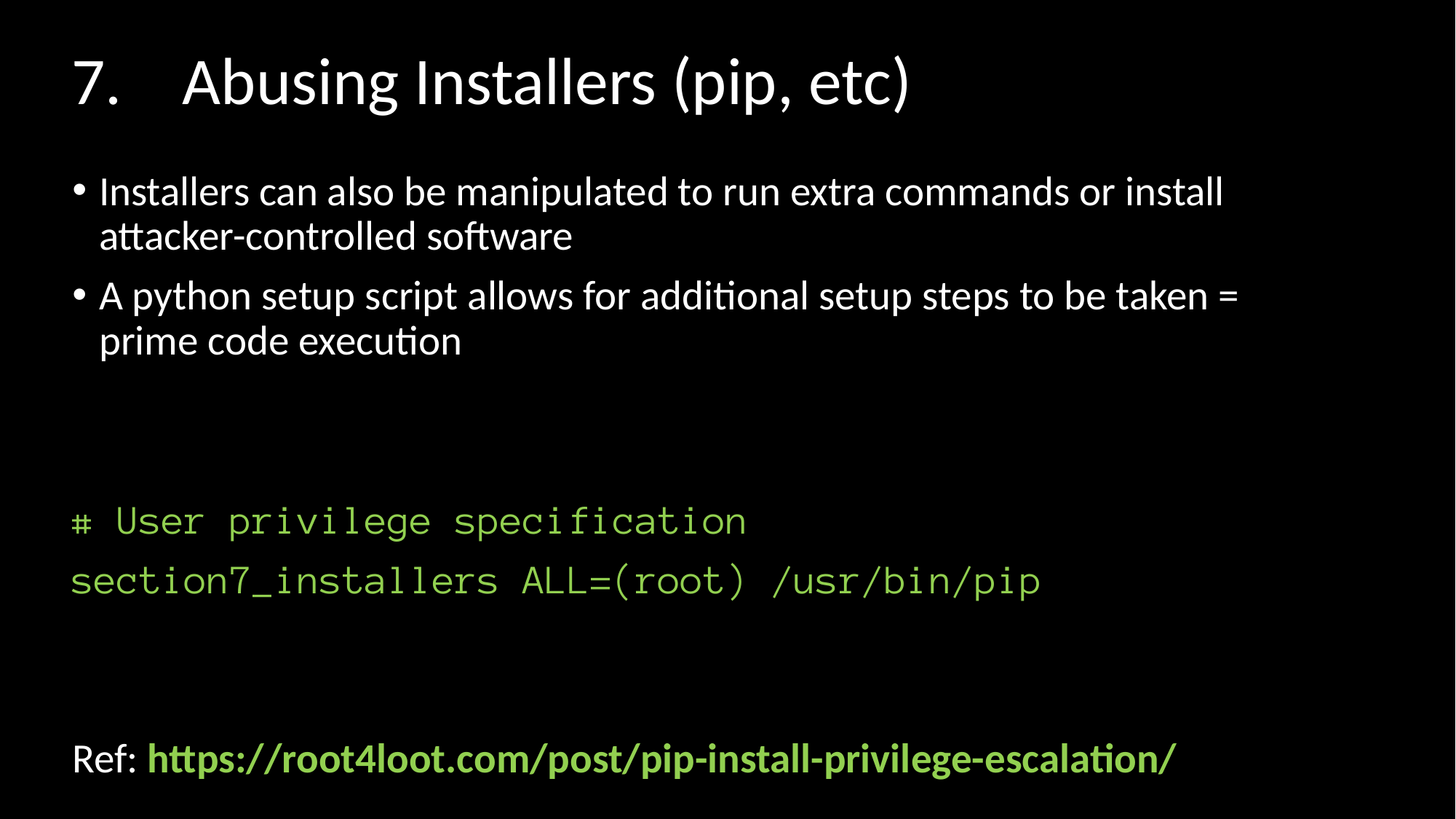

# 7.    Abusing Installers (pip, etc)
Installers can also be manipulated to run extra commands or install attacker-controlled software
A python setup script allows for additional setup steps to be taken = prime code execution

# User privilege specification
section7_installers ALL=(root) /usr/bin/pip

Ref: https://root4loot.com/post/pip-install-privilege-escalation/